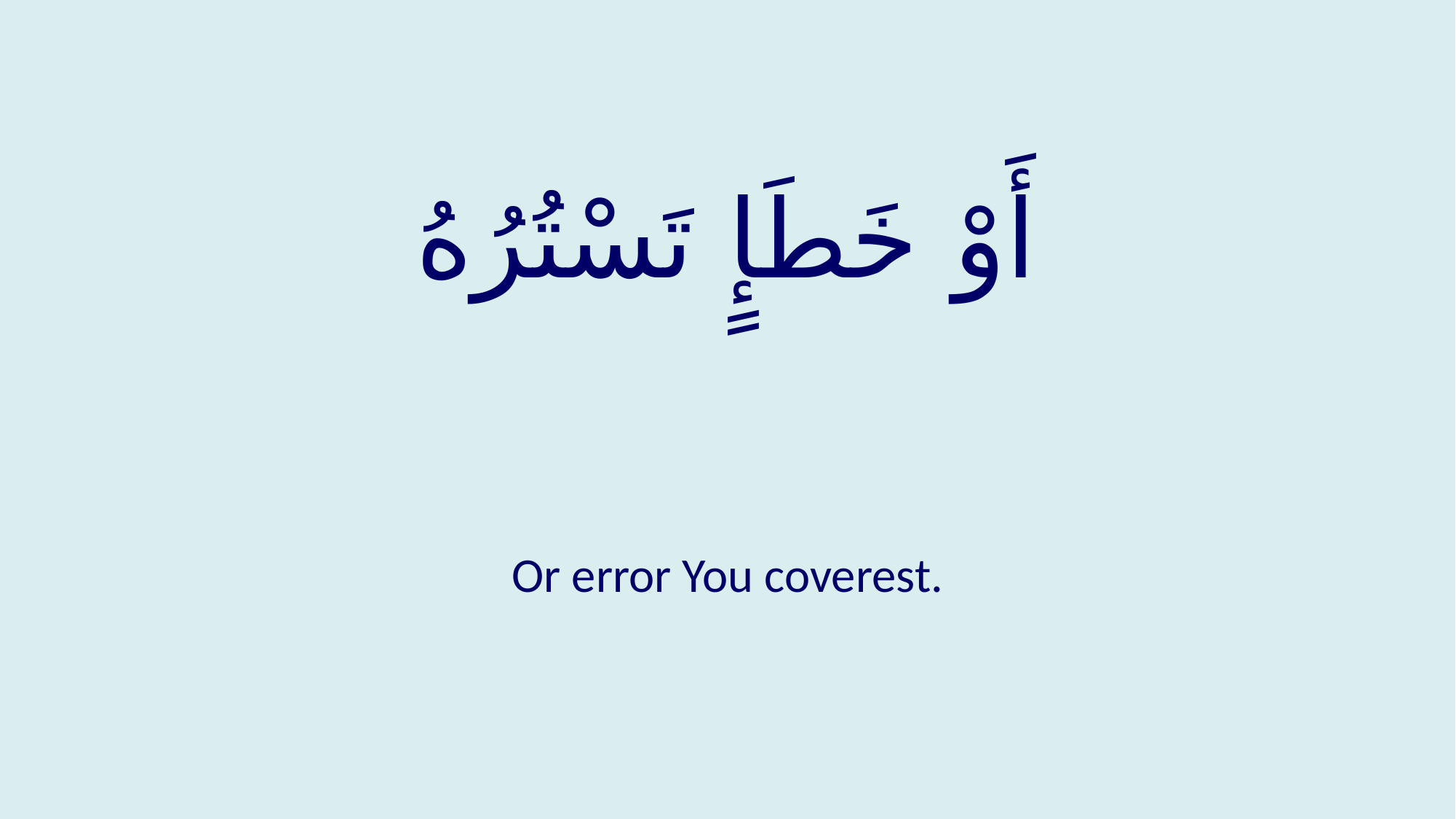

# أَوْ خَطَإٍ تَسْتُرُهُ
Or error You coverest.